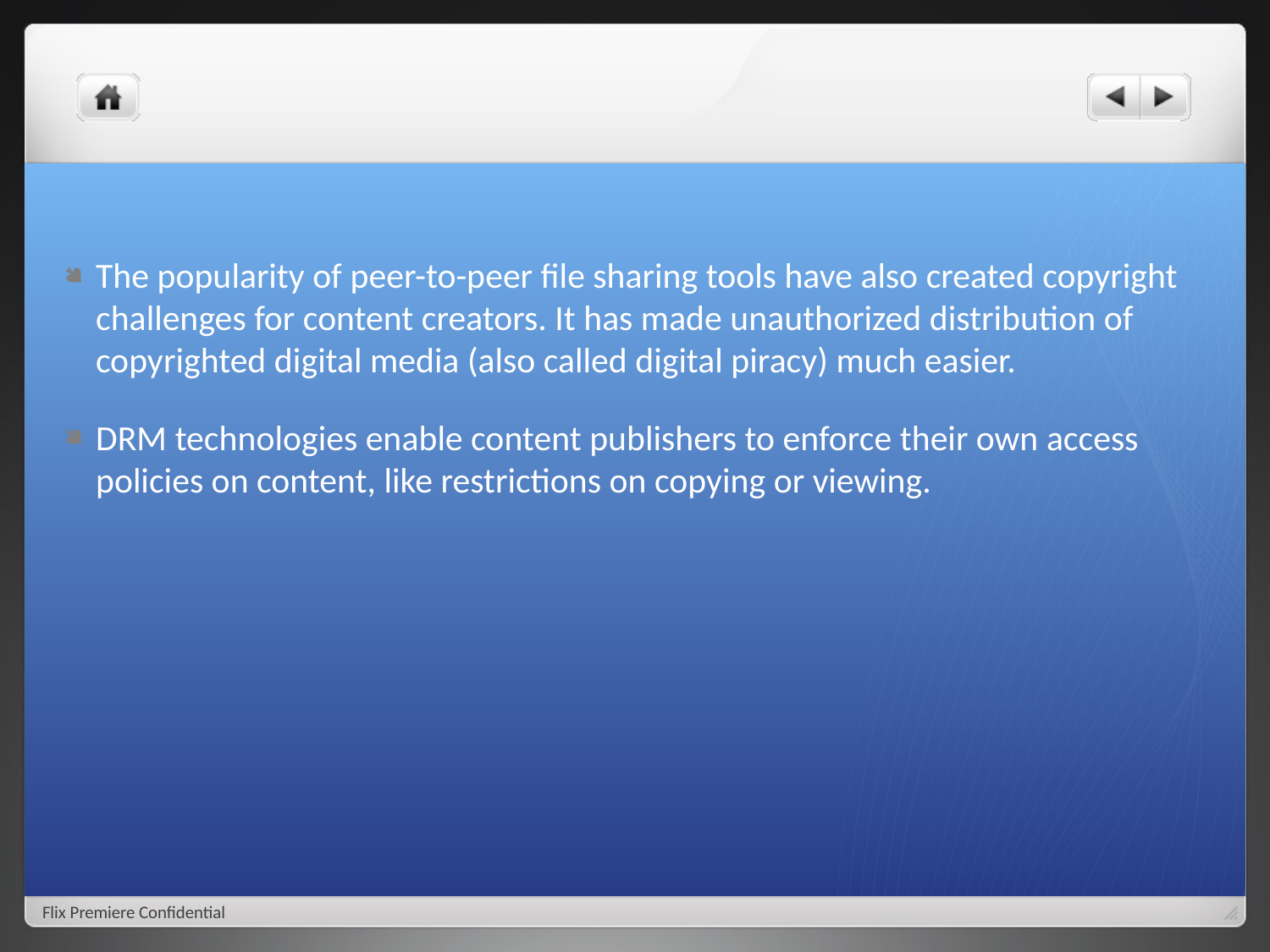

The popularity of peer-to-peer file sharing tools have also created copyright challenges for content creators. It has made unauthorized distribution of copyrighted digital media (also called digital piracy) much easier.
DRM technologies enable content publishers to enforce their own access policies on content, like restrictions on copying or viewing.
Flix Premiere Confidential